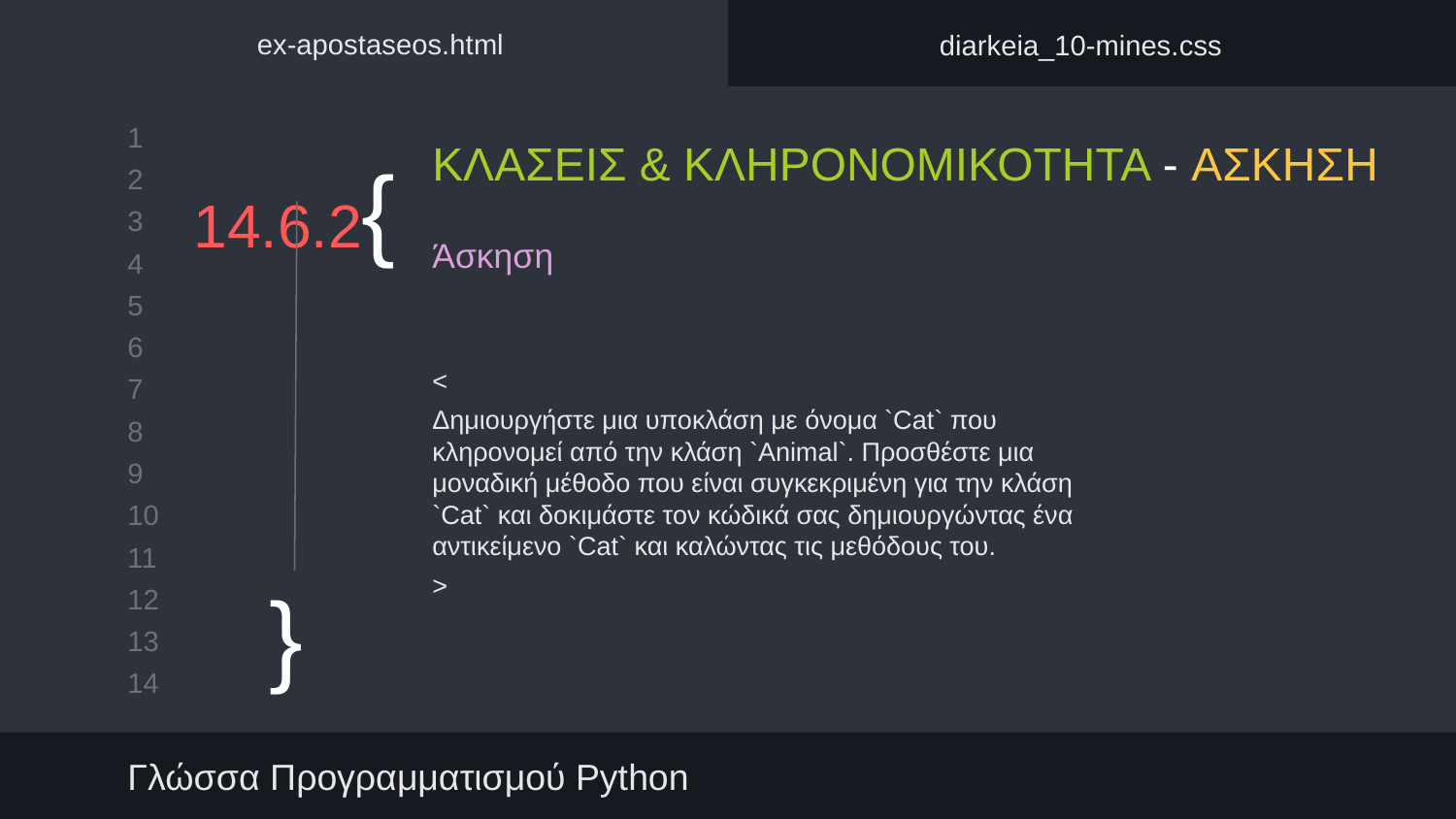

ex-apostaseos.html
diarkeia_10-mines.css
# 14.6.2{
ΚΛΑΣΕΙΣ & ΚΛΗΡΟΝΟΜΙΚΟΤΗΤΑ - ΑΣΚΗΣΗ
Άσκηση
<
Δημιουργήστε μια υποκλάση με όνομα `Cat` που κληρονομεί από την κλάση `Animal`. Προσθέστε μια μοναδική μέθοδο που είναι συγκεκριμένη για την κλάση `Cat` και δοκιμάστε τον κώδικά σας δημιουργώντας ένα αντικείμενο `Cat` και καλώντας τις μεθόδους του.
>
}
Γλώσσα Προγραμματισμού Python